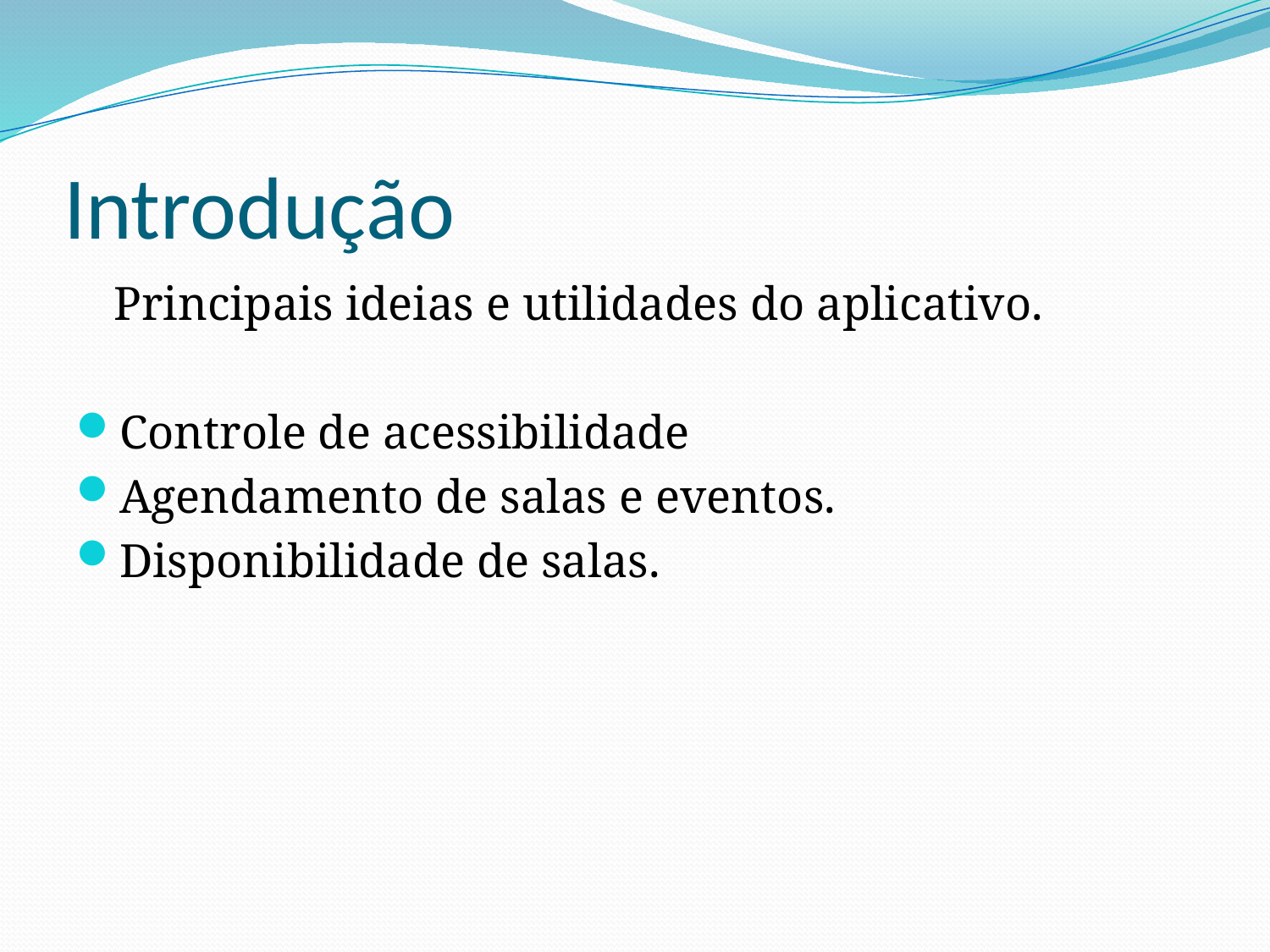

# Introdução
	Principais ideias e utilidades do aplicativo.

Controle de acessibilidade
Agendamento de salas e eventos.
Disponibilidade de salas.